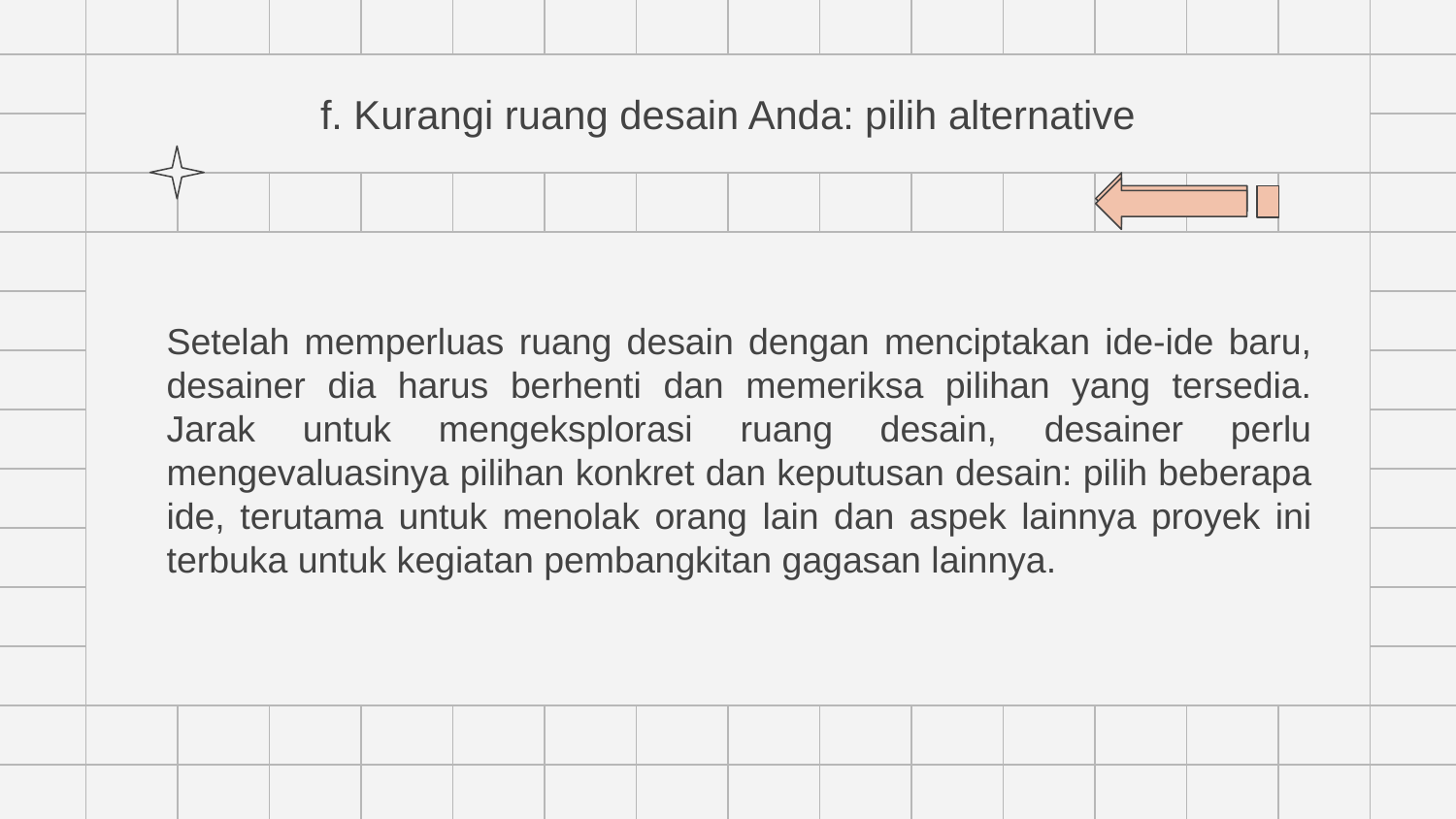

# f. Kurangi ruang desain Anda: pilih alternative

Setelah memperluas ruang desain dengan menciptakan ide-ide baru, desainer dia harus berhenti dan memeriksa pilihan yang tersedia. Jarak untuk mengeksplorasi ruang desain, desainer perlu mengevaluasinya pilihan konkret dan keputusan desain: pilih beberapa ide, terutama untuk menolak orang lain dan aspek lainnya proyek ini terbuka untuk kegiatan pembangkitan gagasan lainnya.